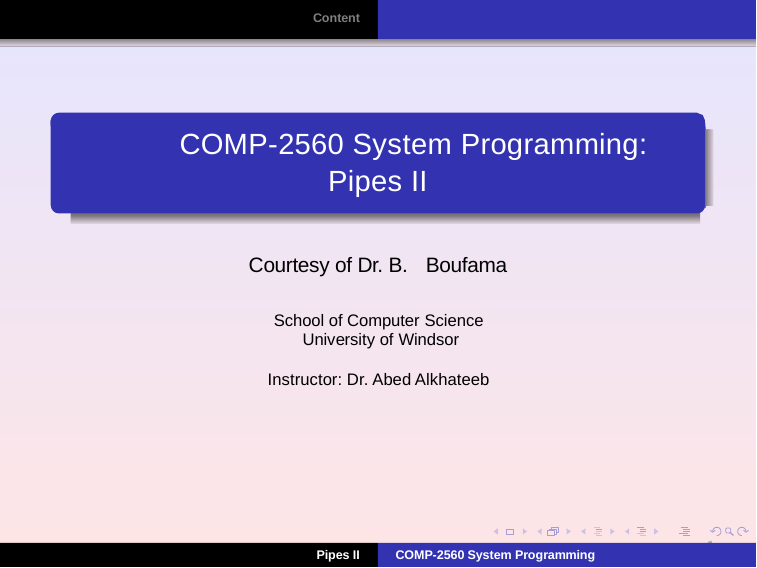

Content

# COMP-2560 System Programming:  Pipes II

Courtesy of Dr. B.   Boufama

School of Computer Science  University of Windsor

Instructor: Dr. Abed Alkhateeb
1

Pipes II
COMP-2560 System Programming